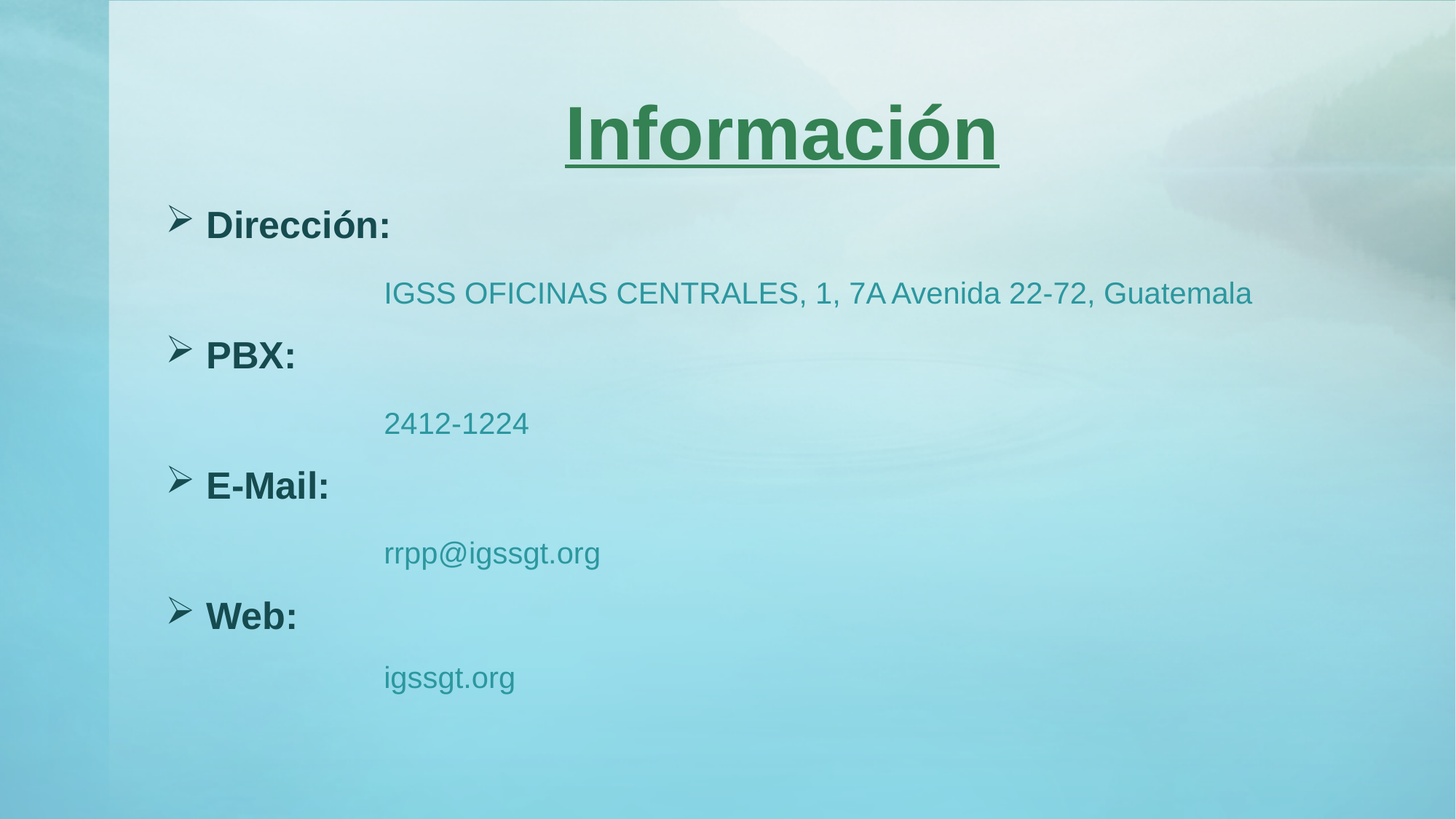

# Información
Dirección:
		IGSS OFICINAS CENTRALES, 1, 7A Avenida 22-72, Guatemala
PBX:
		2412-1224
E-Mail:
		rrpp@igssgt.org
Web:
		igssgt.org